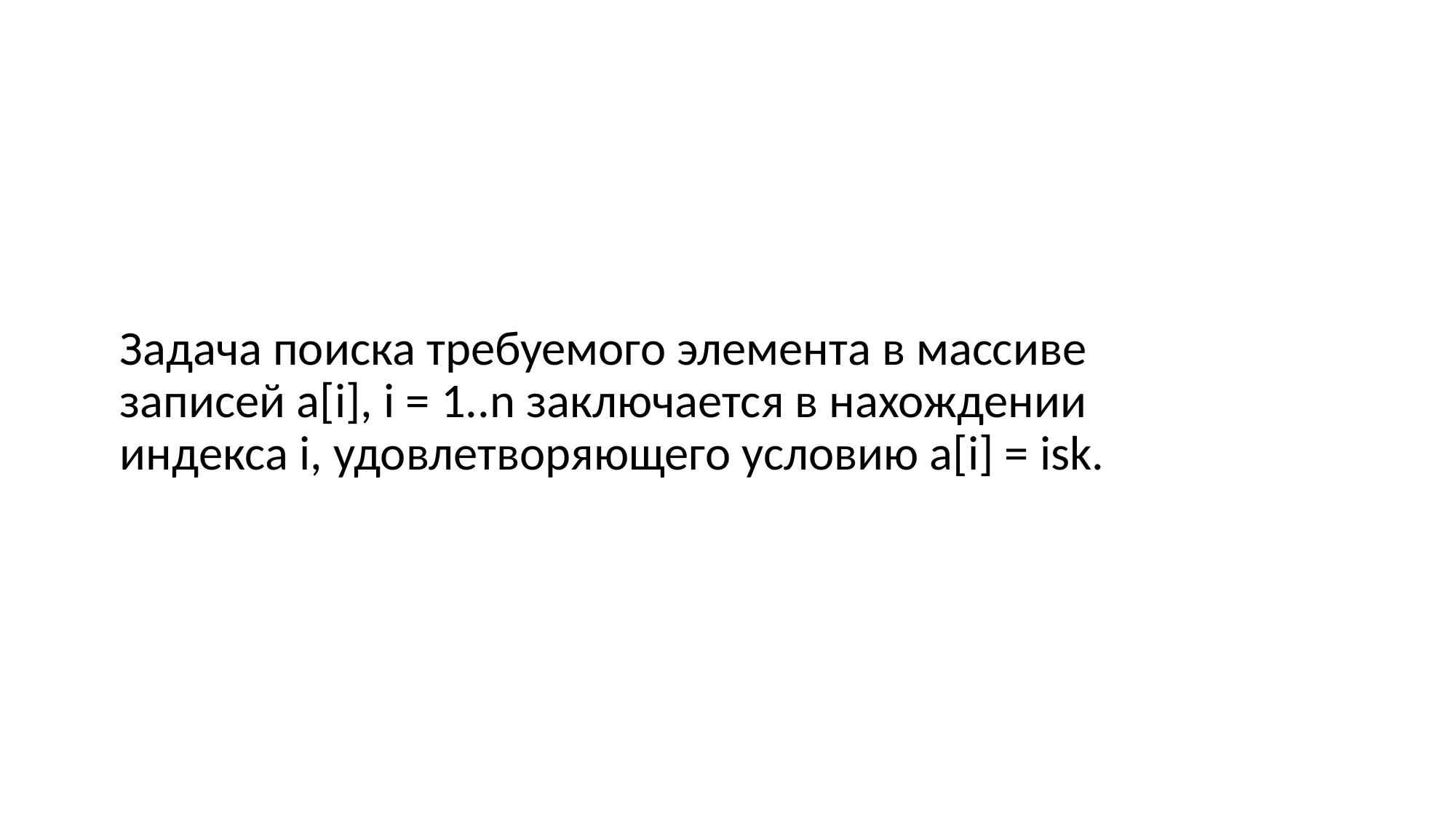

# Задача поиска требуемого элемента в массиве записей a[i], i = 1..n заключается в нахождении индекса i, удовлетворяющего условию a[i] = isk.